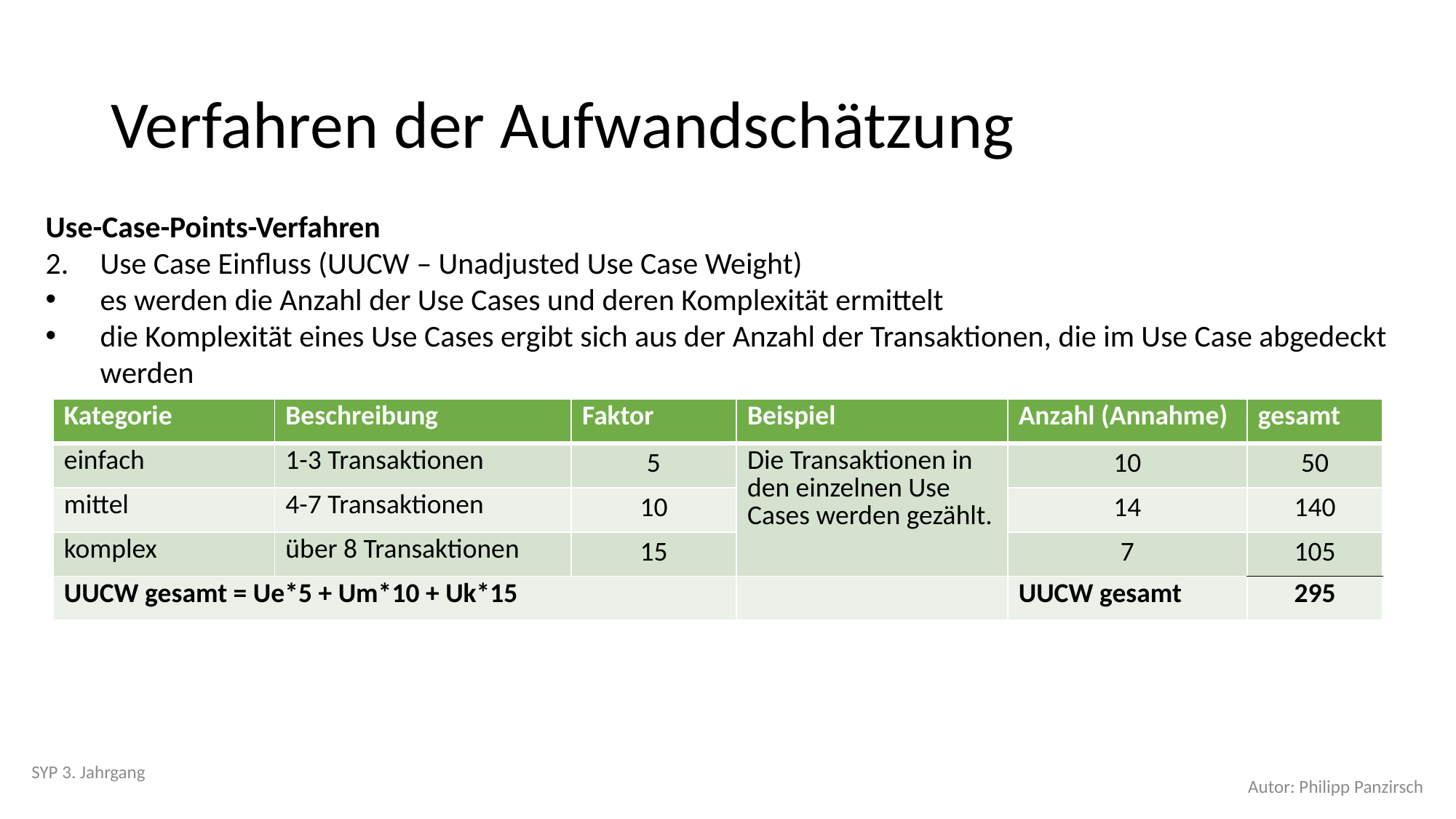

# Verfahren der Aufwandschätzung
Use-Case-Points-Verfahren
Use Case Einfluss (UUCW – Unadjusted Use Case Weight)
es werden die Anzahl der Use Cases und deren Komplexität ermittelt
die Komplexität eines Use Cases ergibt sich aus der Anzahl der Transaktionen, die im Use Case abgedeckt werden
| Kategorie | Beschreibung | Faktor | Beispiel | Anzahl (Annahme) | gesamt |
| --- | --- | --- | --- | --- | --- |
| einfach | 1-3 Transaktionen | 5 | Die Transaktionen in den einzelnen Use Cases werden gezählt. | 10 | 50 |
| mittel | 4-7 Transaktionen | 10 |  | 14 | 140 |
| komplex | über 8 Transaktionen | 15 |  | 7 | 105 |
| UUCW gesamt = Ue\*5 + Um\*10 + Uk\*15 |  |  |  | UUCW gesamt | 295 |
SYP 3. Jahrgang
Autor: Philipp Panzirsch